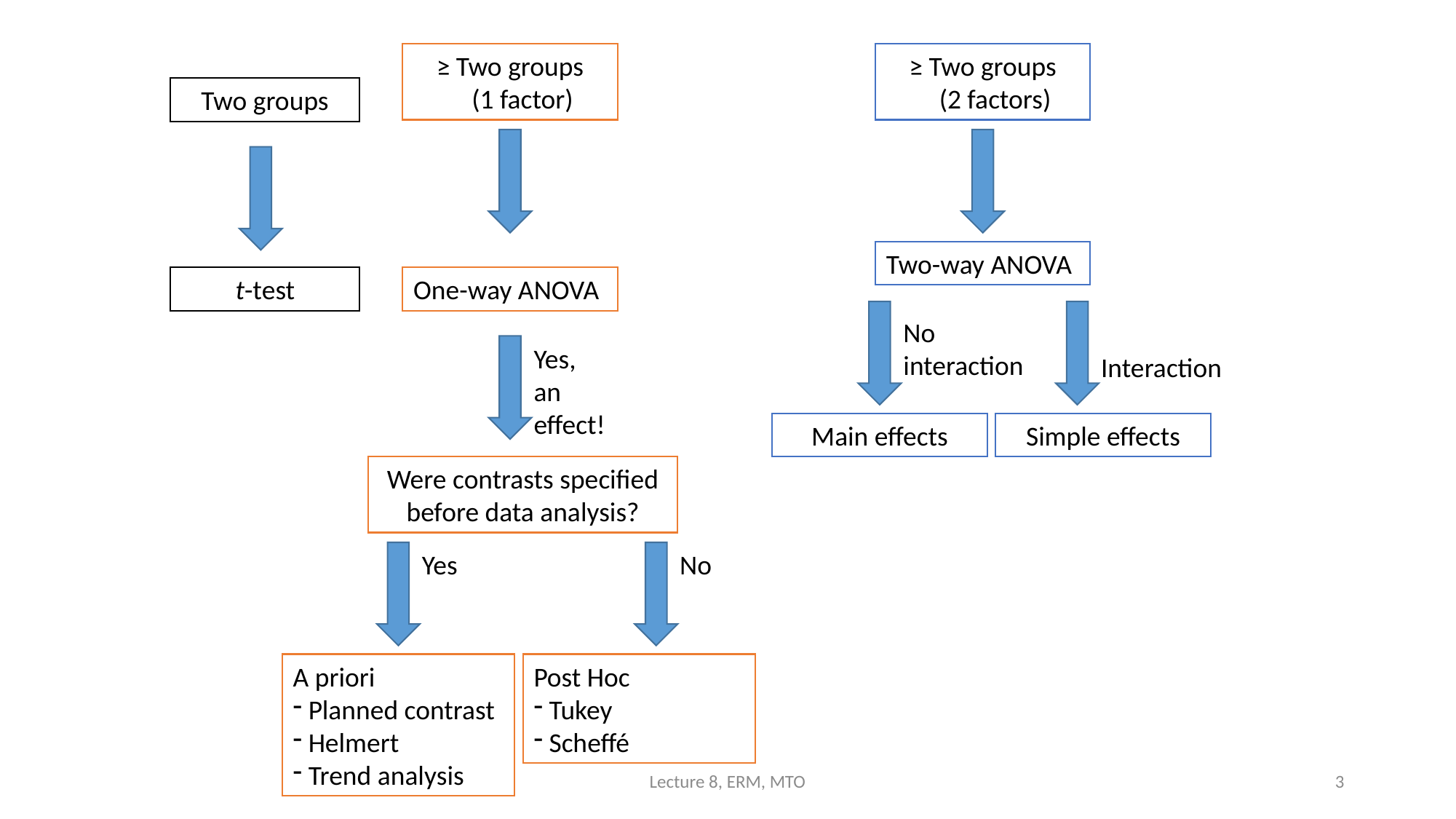

≥ Two groups
    (1 factor)
≥ Two groups
    (2 factors)

Two groups

Two-way ANOVA

t-test
One-way ANOVA

No
interaction

Yes, an effect!
Interaction
Main effects
Simple effects
Were contrasts specified before data analysis?

Yes

No
A priori
 Planned contrast
 Helmert
 Trend analysis
Post Hoc
 Tukey
 Scheffé
Lecture 8, ERM, MTO
3